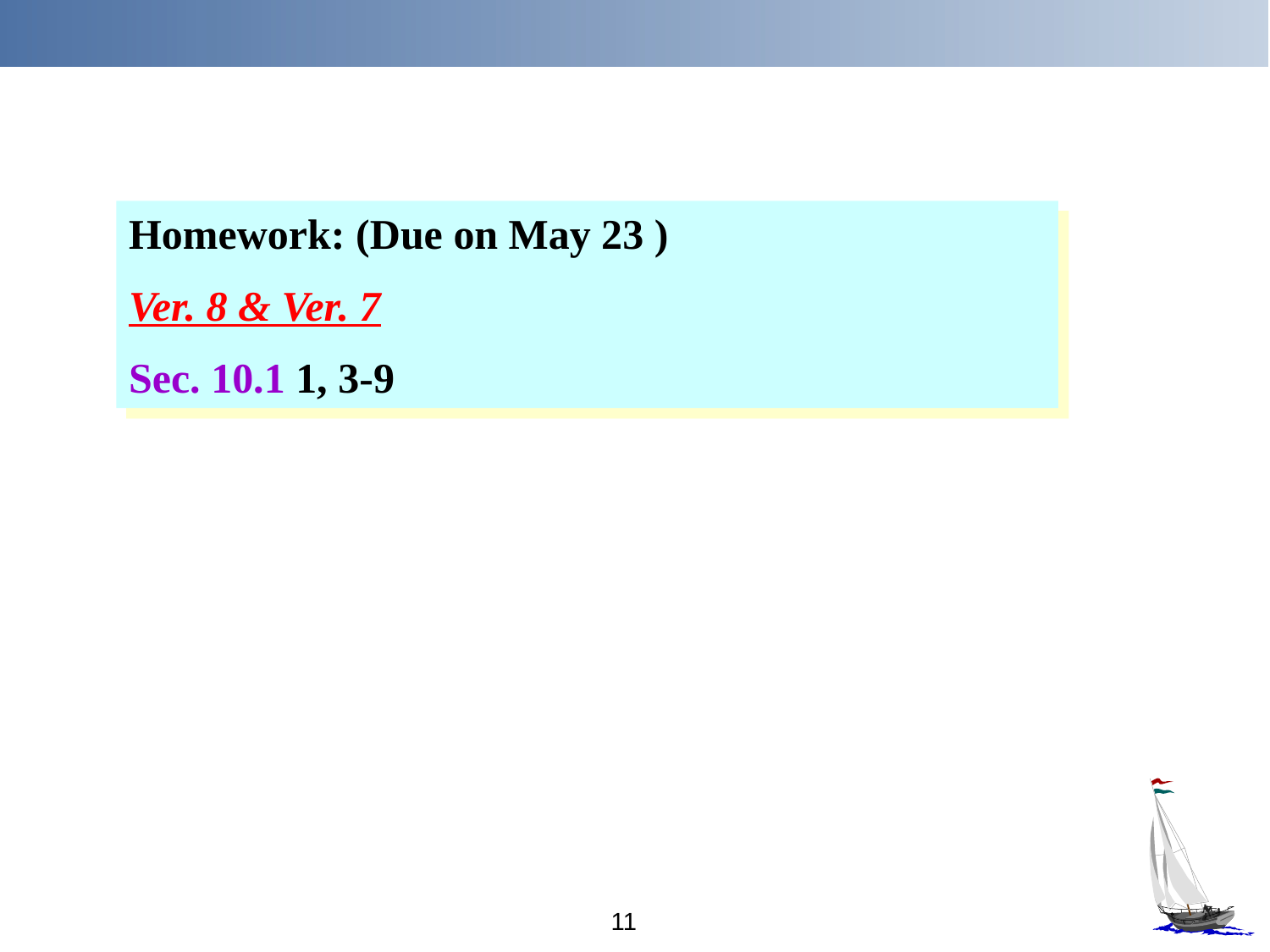

Homework: (Due on May 23 )
Ver. 8 & Ver. 7
Sec. 10.1 1, 3-9
11